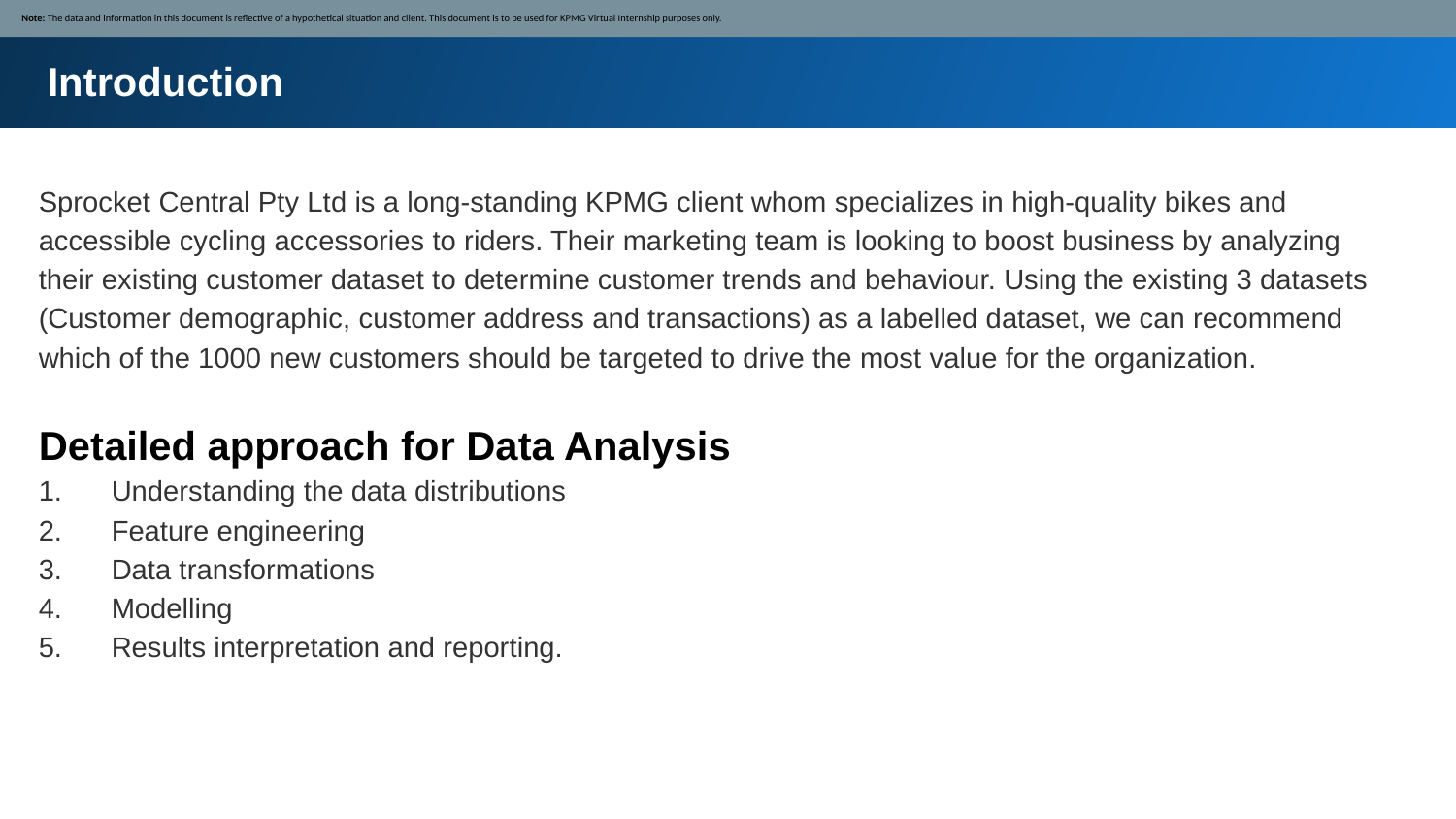

Note: The data and information in this document is reflective of a hypothetical situation and client. This document is to be used for KPMG Virtual Internship purposes only.
Introduction
Sprocket Central Pty Ltd is a long-standing KPMG client whom specializes in high-quality bikes and accessible cycling accessories to riders. Their marketing team is looking to boost business by analyzing their existing customer dataset to determine customer trends and behaviour. Using the existing 3 datasets (Customer demographic, customer address and transactions) as a labelled dataset, we can recommend which of the 1000 new customers should be targeted to drive the most value for the organization.
Detailed approach for Data Analysis
Understanding the data distributions
Feature engineering
Data transformations
Modelling
Results interpretation and reporting.